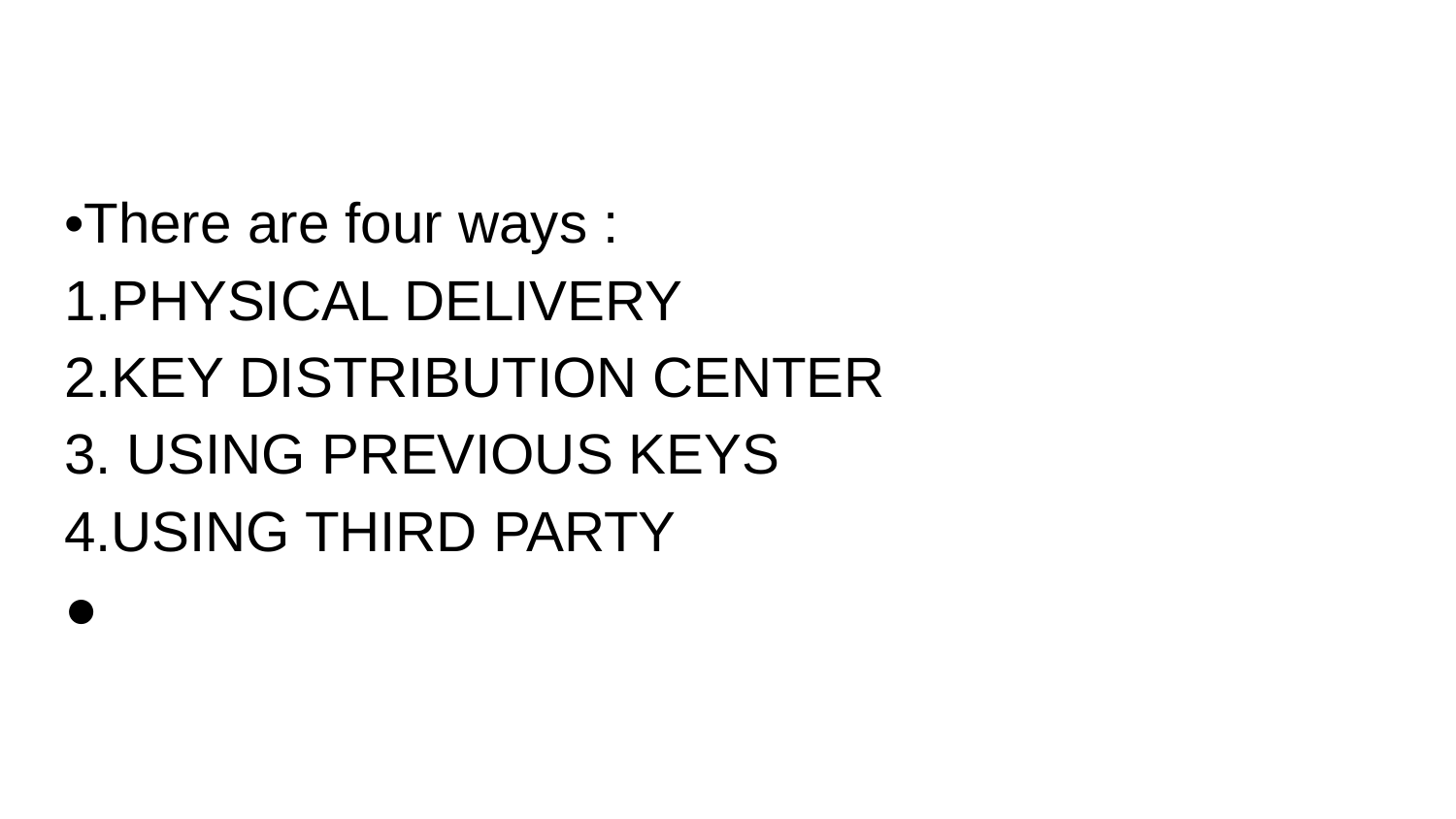

#
•There are four ways :
1.PHYSICAL DELIVERY
2.KEY DISTRIBUTION CENTER
3. USING PREVIOUS KEYS
4.USING THIRD PARTY
●